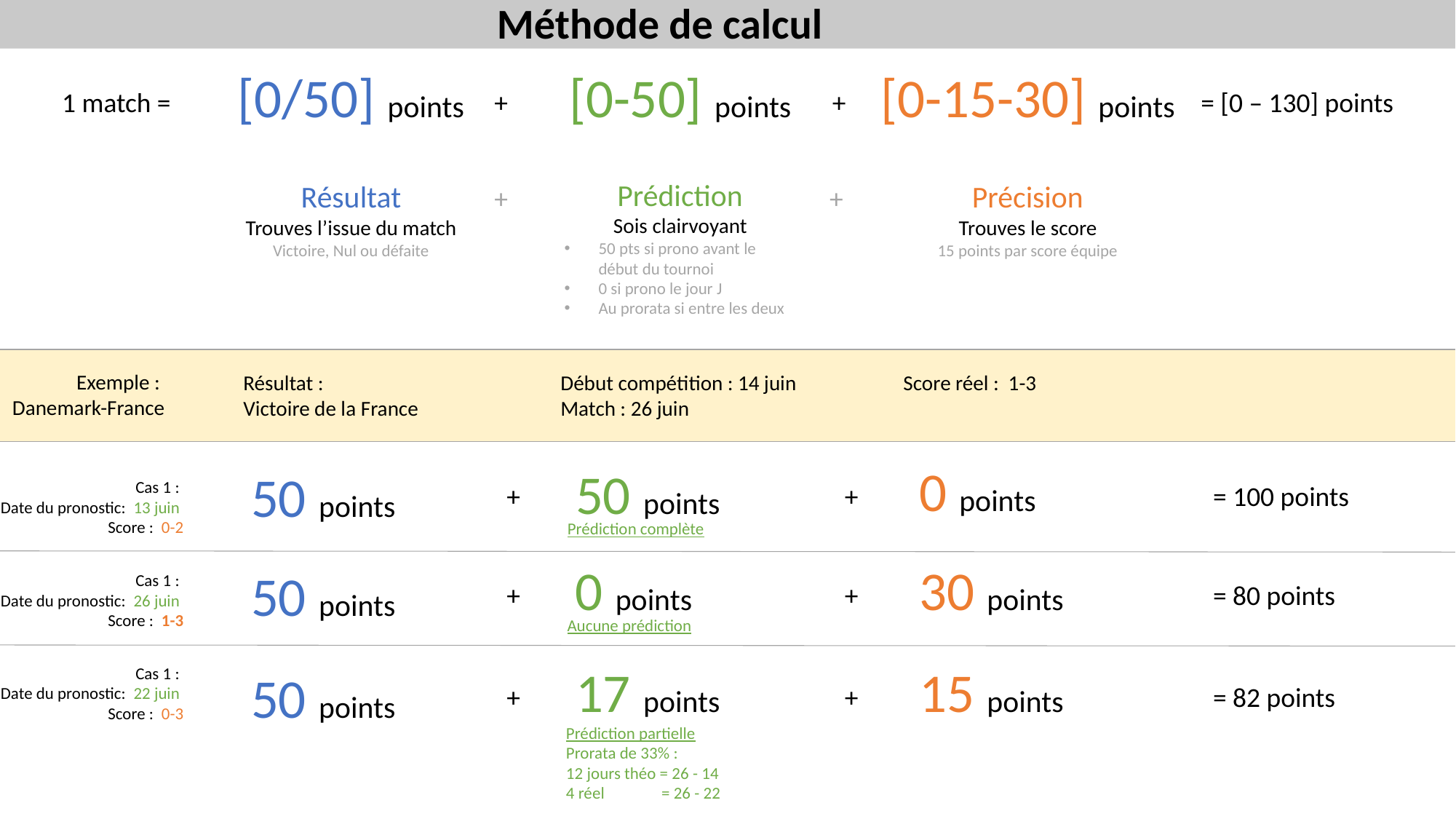

Méthode de calcul
[0/50] points
[0-50] points
[0-15-30] points
1 match =
+
+
= [0 – 130] points
Prédiction
Sois clairvoyant
50 pts si prono avant le début du tournoi
0 si prono le jour J
Au prorata si entre les deux
Résultat
Trouves l’issue du match
Victoire, Nul ou défaite
Précision
Trouves le score
15 points par score équipe
+
+

Exemple :
Danemark-France
Résultat :
Victoire de la France
Début compétition : 14 juin
Match : 26 juin
Score réel :  1-3
0 points
50 points
50 points
Cas 1 :
Date du pronostic:  13 juin
Score :  0-2

+
+
= 100 points
Prédiction complète
0 points
30 points
50 points
Cas 1 :
Date du pronostic:  26 juin
Score :  1-3

+
+
= 80 points
Aucune prédiction
17 points
15 points
Cas 1 :
Date du pronostic:  22 juin
Score :  0-3

50 points
+
+
= 82 points
Prédiction partielle
Prorata de 33% :
12 jours théo = 26 - 14
4 réel               = 26 - 22